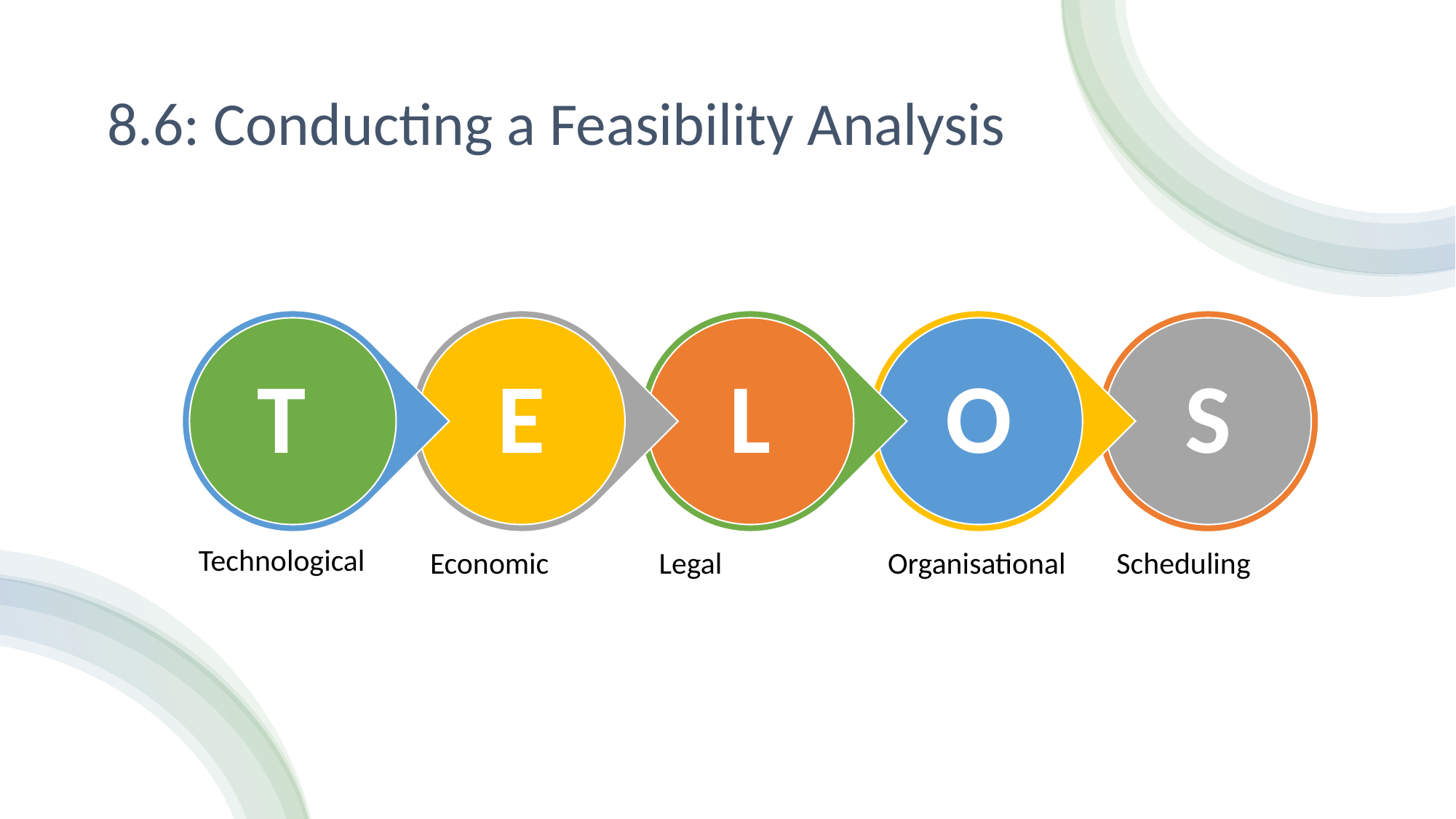

# 8.6: Conducting a Feasibility Analysis
S
Scheduling
O
Organisational
L
Legal
E
Economic
T
Technological